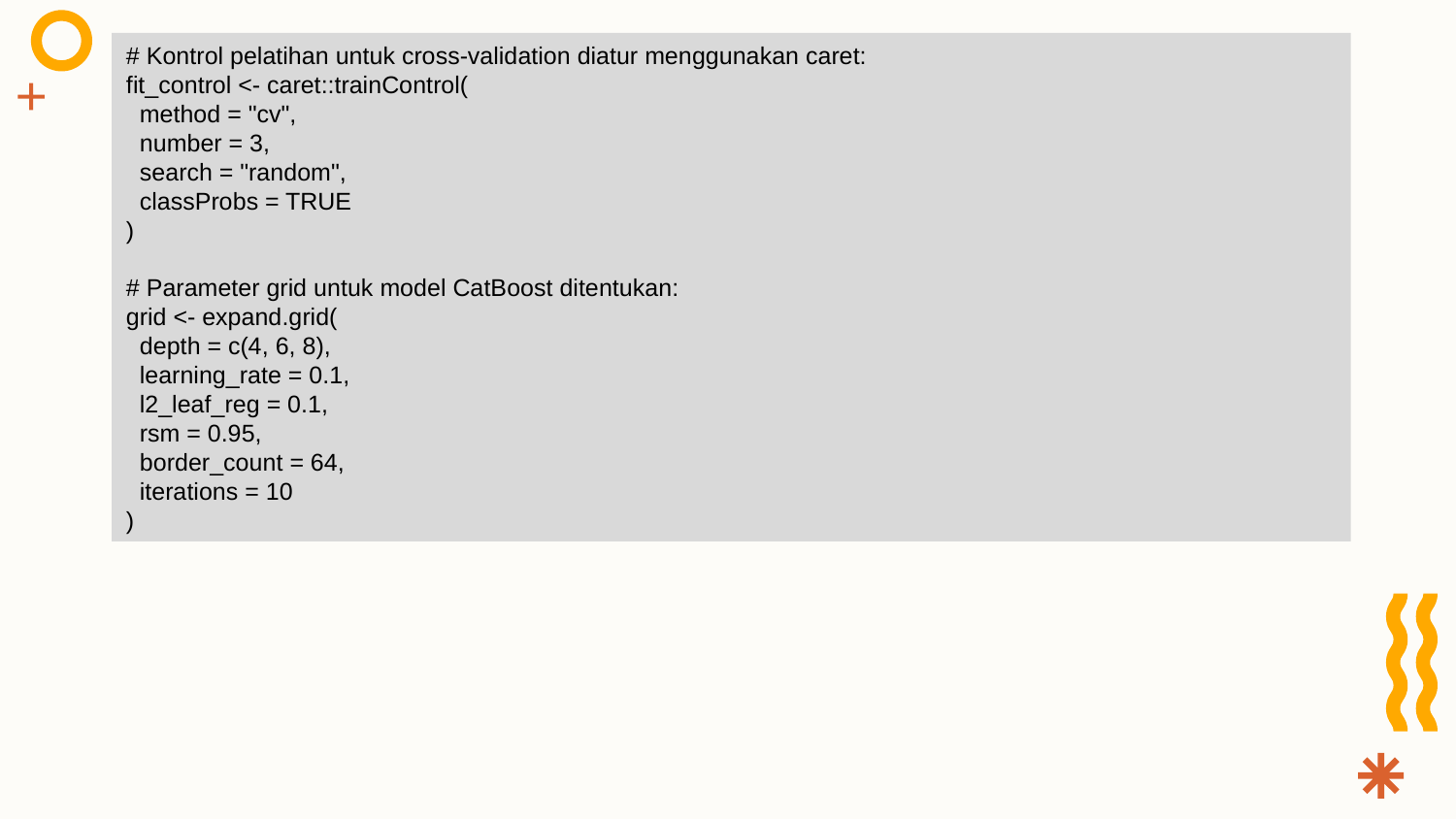

# Kontrol pelatihan untuk cross-validation diatur menggunakan caret:
fit_control <- caret::trainControl(
  method = "cv",
  number = 3,
  search = "random",
  classProbs = TRUE
)

# Parameter grid untuk model CatBoost ditentukan:
grid <- expand.grid(
  depth = c(4, 6, 8),
  learning_rate = 0.1,
  l2_leaf_reg = 0.1,
  rsm = 0.95,
  border_count = 64,
  iterations = 10
)
#